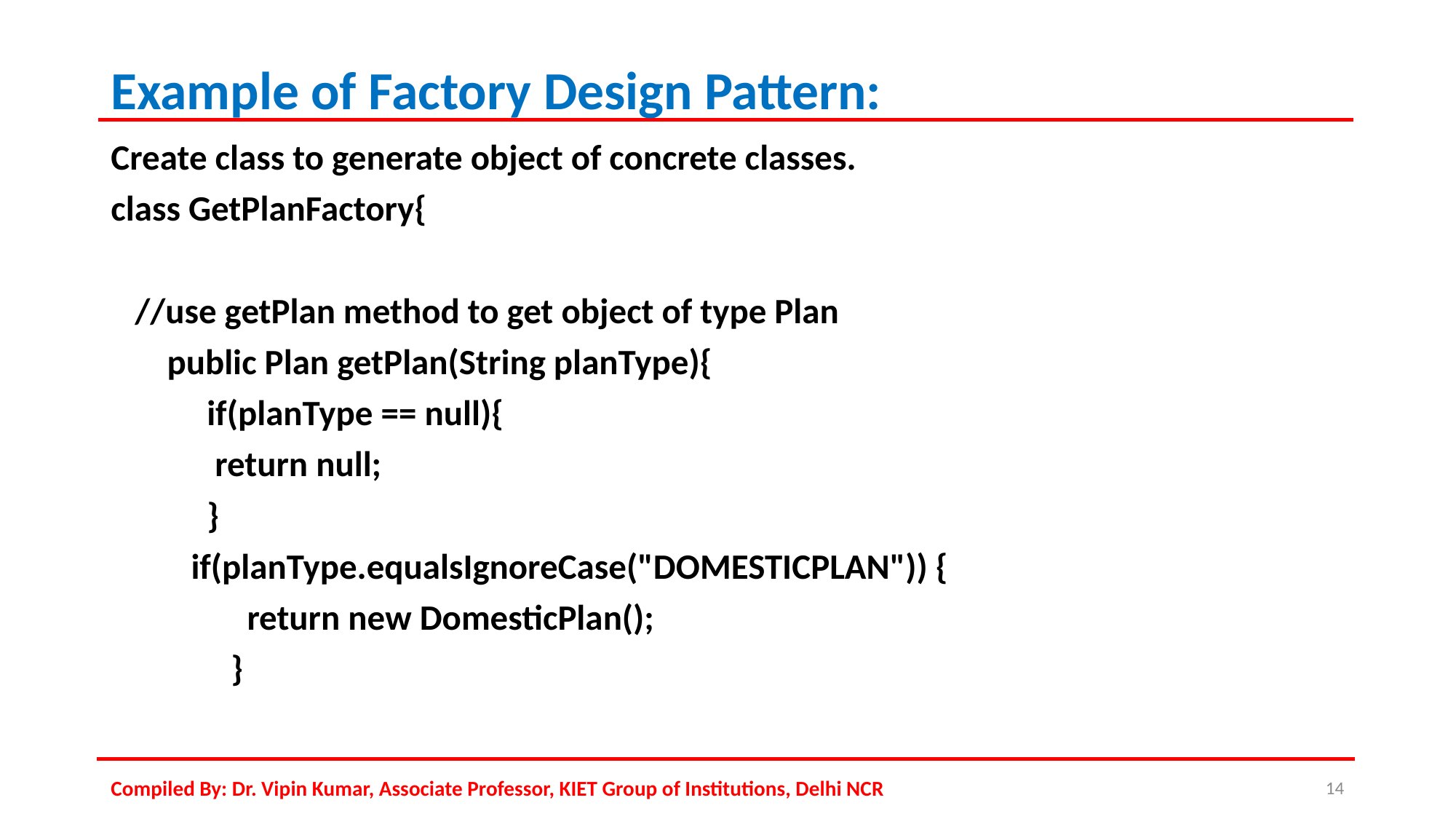

# Example of Factory Design Pattern:
Create class to generate object of concrete classes.
class GetPlanFactory{

   //use getPlan method to get object of type Plan
       public Plan getPlan(String planType){
            if(planType == null){
             return null;
            }
          if(planType.equalsIgnoreCase("DOMESTICPLAN")) {
                 return new DomesticPlan();
               }

Compiled By: Dr. Vipin Kumar, Associate Professor, KIET Group of Institutions, Delhi NCR
14